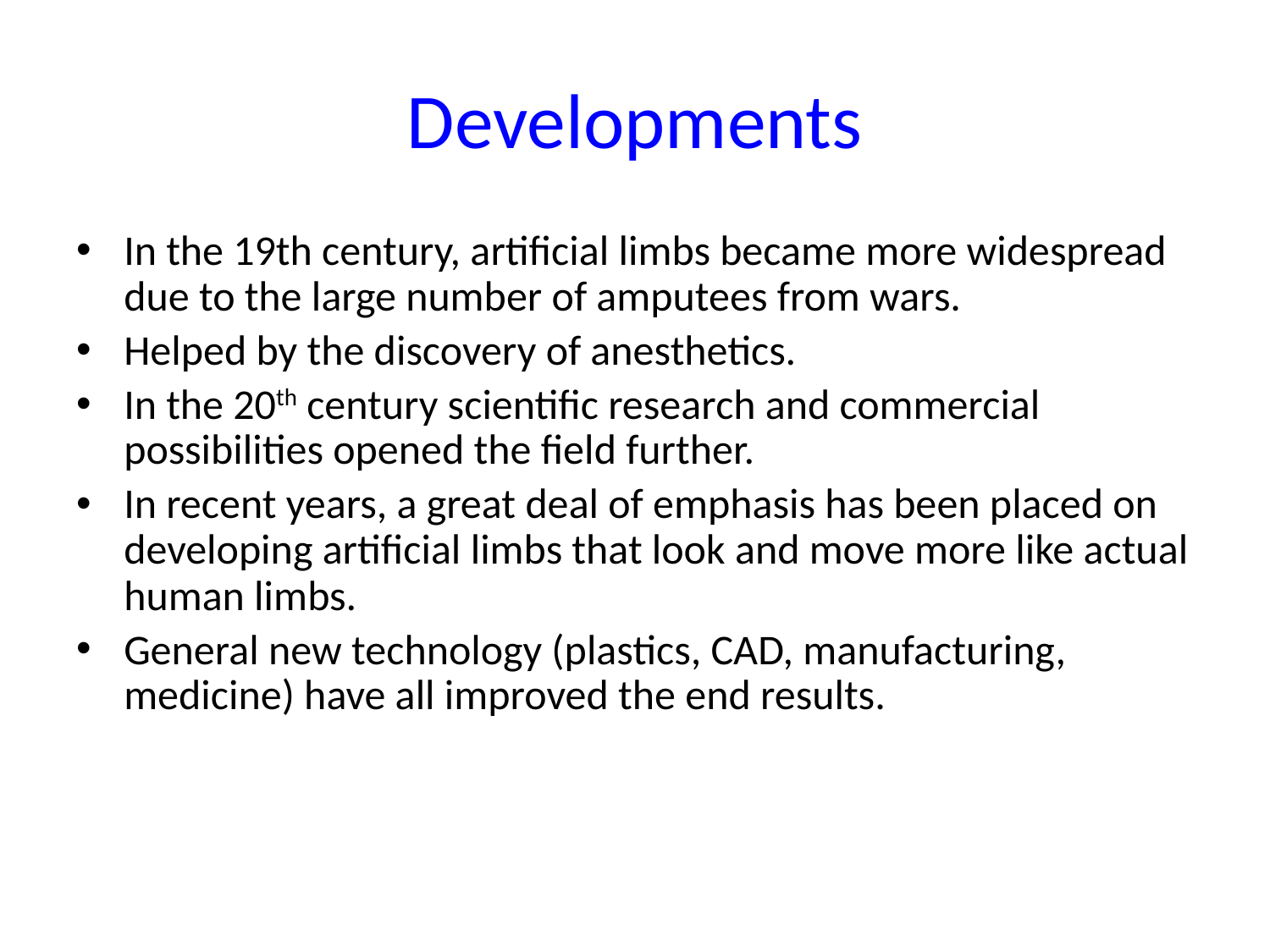

# Developments
In the 19th century, artificial limbs became more widespread due to the large number of amputees from wars.
Helped by the discovery of anesthetics.
In the 20th century scientific research and commercial possibilities opened the field further.
In recent years, a great deal of emphasis has been placed on developing artificial limbs that look and move more like actual human limbs.
General new technology (plastics, CAD, manufacturing, medicine) have all improved the end results.